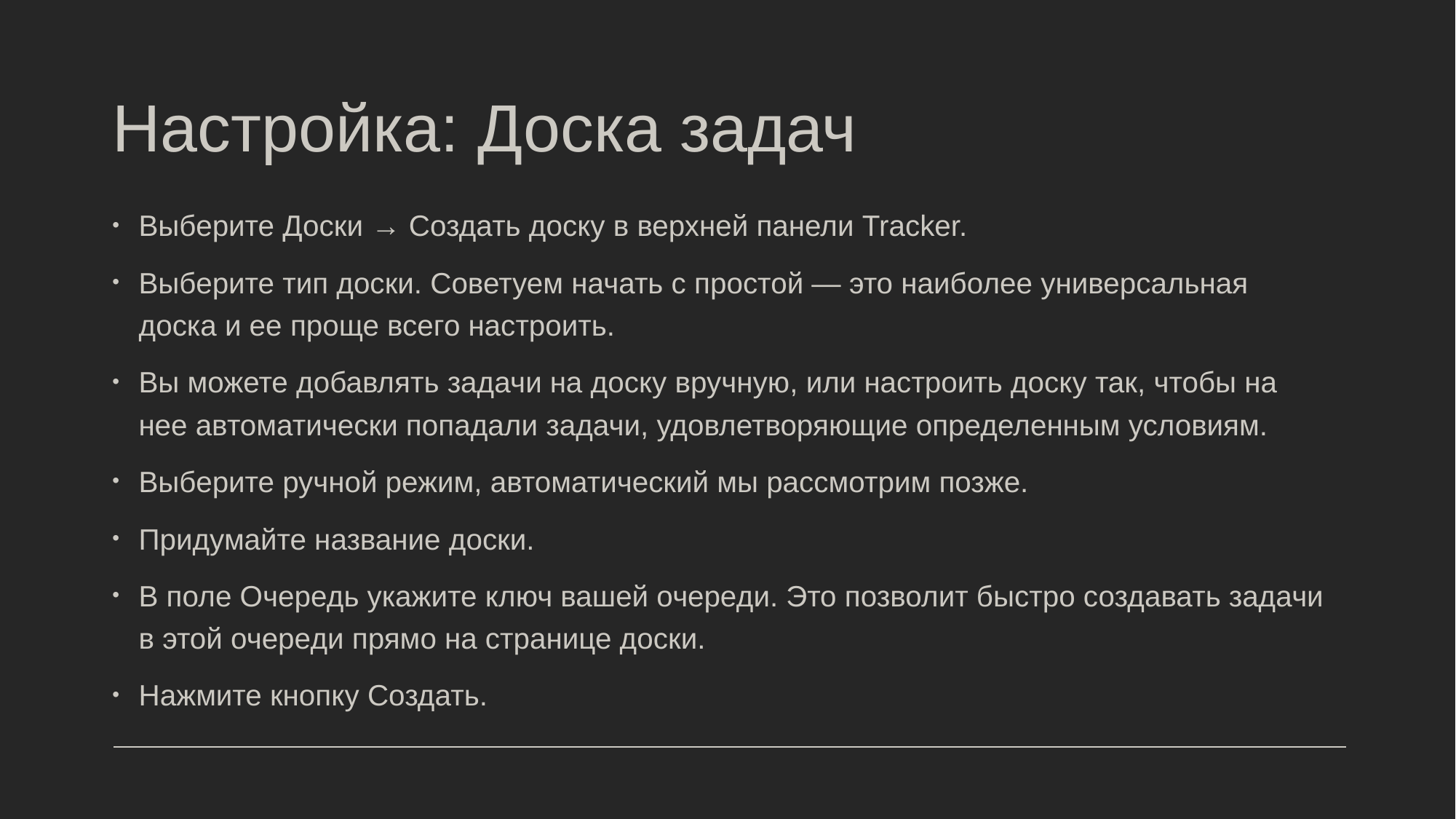

# Настройка: Доска задач
Выберите Доски → Создать доску в верхней панели Tracker.
Выберите тип доски. Советуем начать с простой — это наиболее универсальная доска и ее проще всего настроить.
Вы можете добавлять задачи на доску вручную, или настроить доску так, чтобы на нее автоматически попадали задачи, удовлетворяющие определенным условиям.
Выберите ручной режим, автоматический мы рассмотрим позже.
Придумайте название доски.
В поле Очередь укажите ключ вашей очереди. Это позволит быстро создавать задачи в этой очереди прямо на странице доски.
Нажмите кнопку Создать.